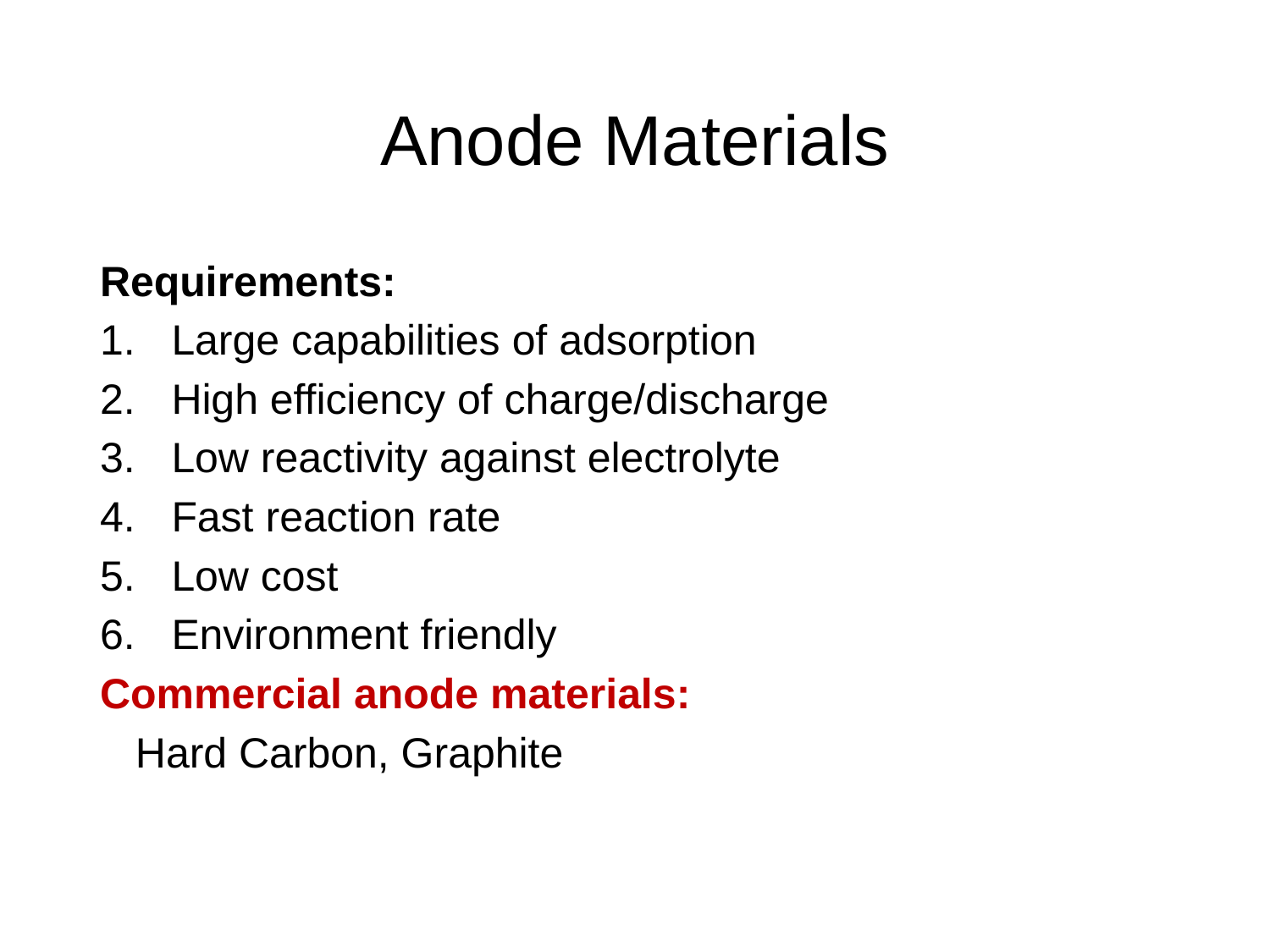

# Anode Materials
Requirements:
Large capabilities of adsorption
High efficiency of charge/discharge
Low reactivity against electrolyte
Fast reaction rate
Low cost
Environment friendly
Commercial anode materials:
   Hard Carbon, Graphite